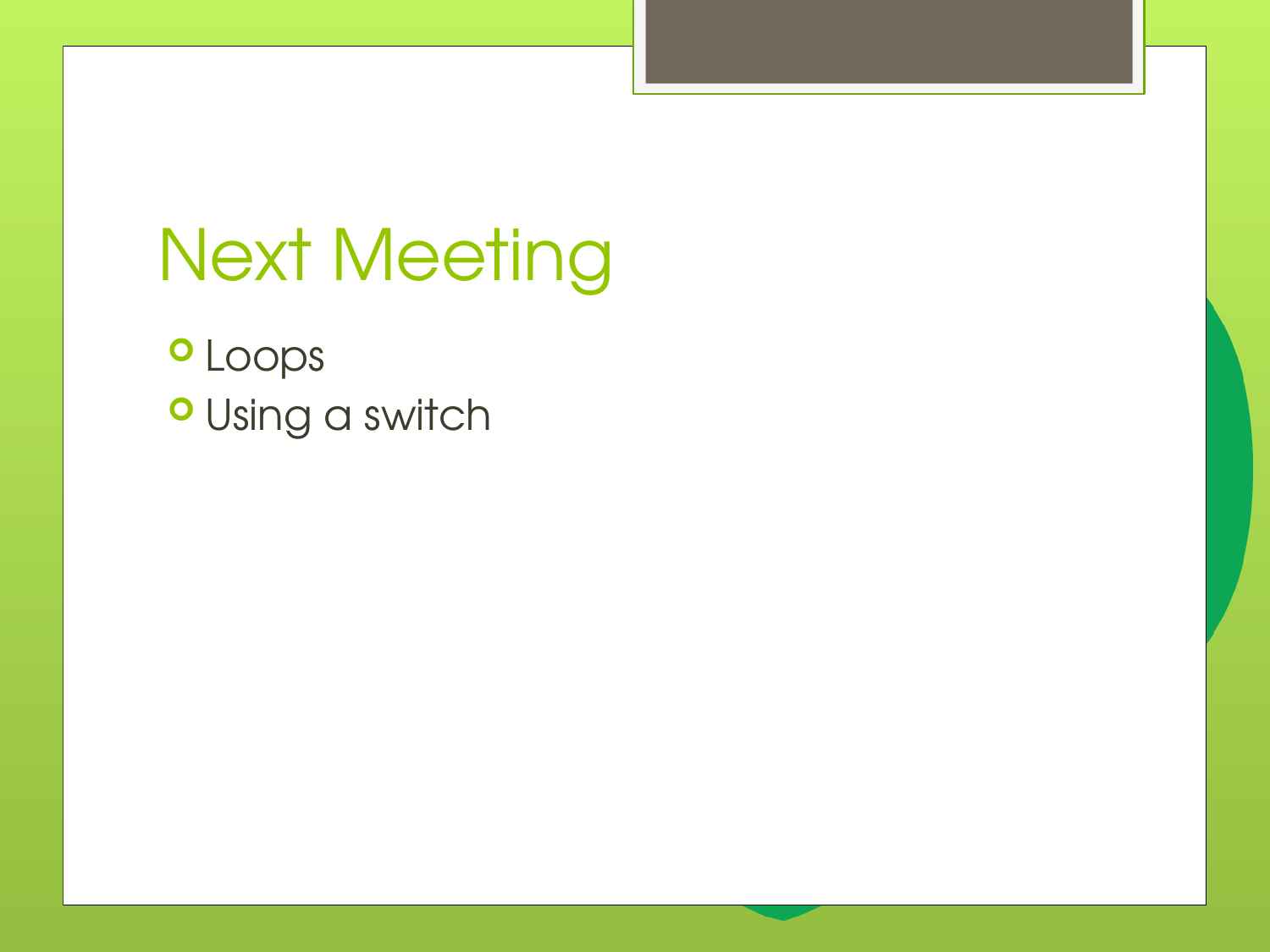

# Next Meeting
Loops
Using a switch